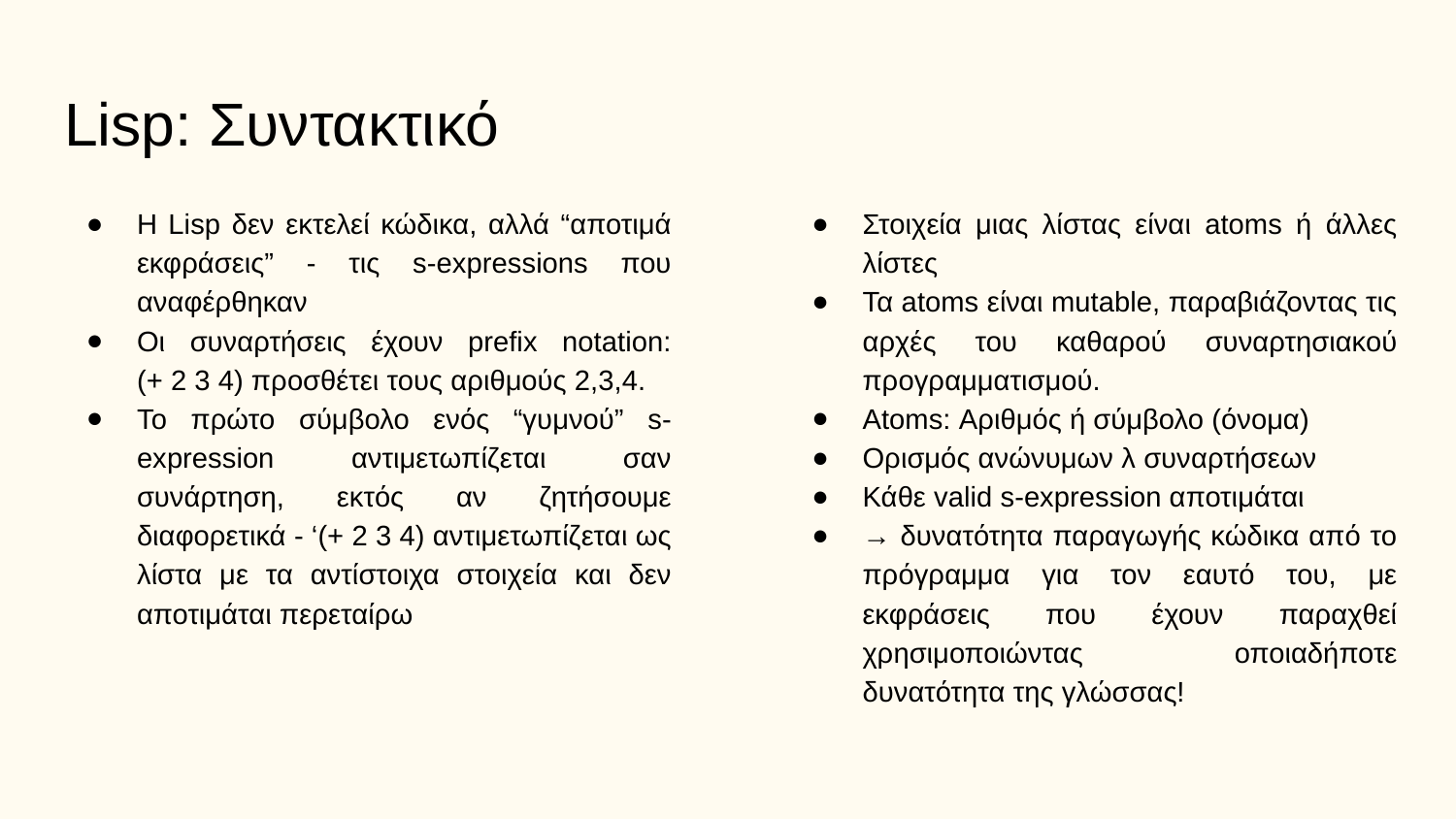

# Lisp: Συντακτικό
Η Lisp δεν εκτελεί κώδικα, αλλά “αποτιμά εκφράσεις” - τις s-expressions που αναφέρθηκαν
Οι συναρτήσεις έχουν prefix notation:
(+ 2 3 4) προσθέτει τους αριθμούς 2,3,4.
Το πρώτο σύμβολο ενός “γυμνού” s-expression αντιμετωπίζεται σαν συνάρτηση, εκτός αν ζητήσουμε διαφορετικά - ‘(+ 2 3 4) αντιμετωπίζεται ως λίστα με τα αντίστοιχα στοιχεία και δεν αποτιμάται περεταίρω
Στοιχεία μιας λίστας είναι atoms ή άλλες λίστες
Τα atoms είναι mutable, παραβιάζοντας τις αρχές του καθαρού συναρτησιακού προγραμματισμού.
Atoms: Αριθμός ή σύμβολο (όνομα)
Ορισμός ανώνυμων λ συναρτήσεων
Κάθε valid s-expression αποτιμάται
→ δυνατότητα παραγωγής κώδικα από το πρόγραμμα για τον εαυτό του, με εκφράσεις που έχουν παραχθεί χρησιμοποιώντας οποιαδήποτε
δυνατότητα της γλώσσας!